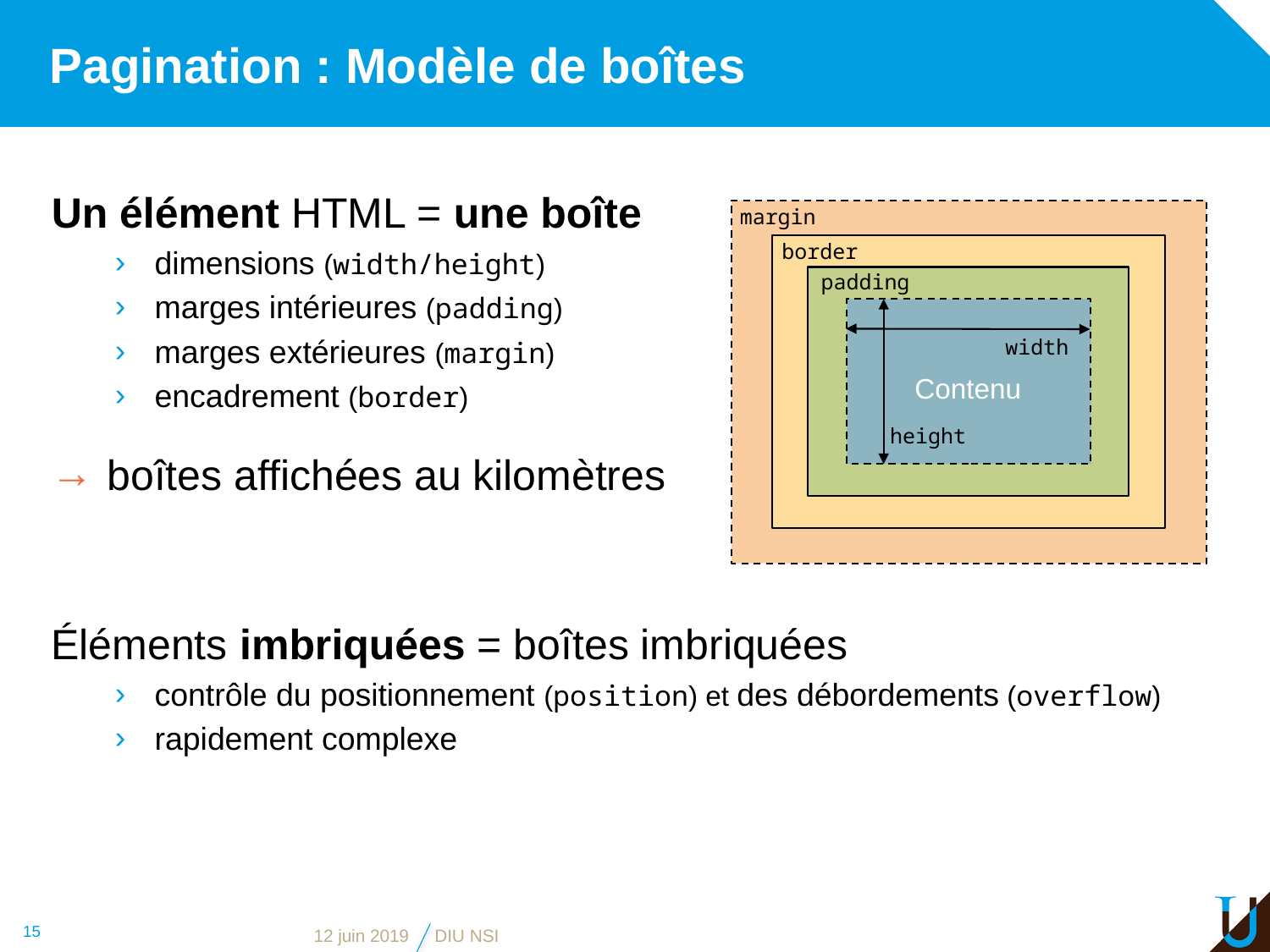

# Pagination : Modèle de boîtes
Un élément HTML = une boîte
dimensions (width/height)
marges intérieures (padding)
marges extérieures (margin)
encadrement (border)
boîtes affichées au kilomètres

Éléments imbriquées = boîtes imbriquées
contrôle du positionnement (position) et des débordements (overflow)
rapidement complexe
margin

border

padding

width
Contenu
height
15
12 juin 2019
DIU NSI